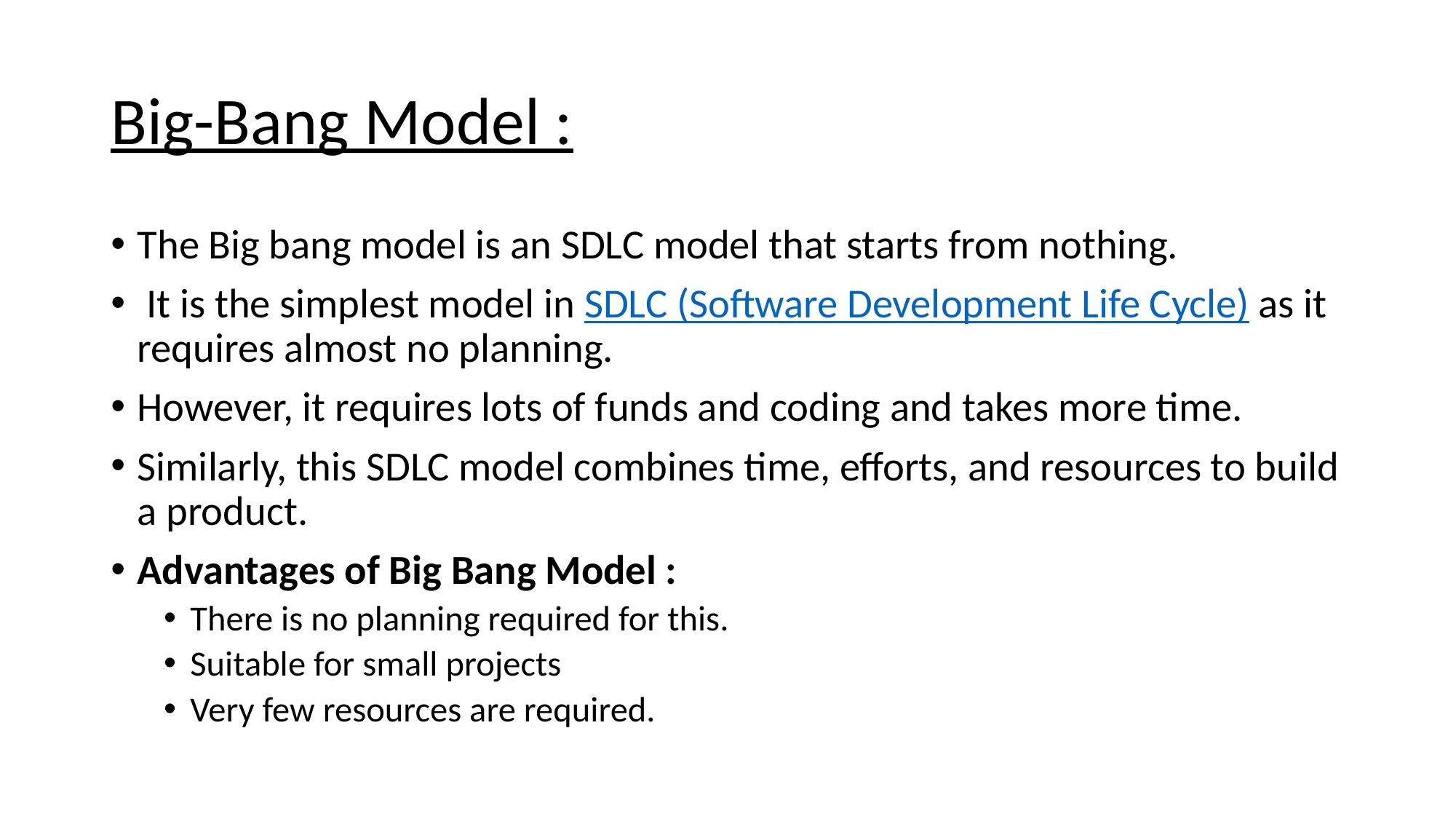

# Big-Bang Model :
The Big bang model is an SDLC model that starts from nothing.
 It is the simplest model in SDLC (Software Development Life Cycle) as it requires almost no planning.
However, it requires lots of funds and coding and takes more time.
Similarly, this SDLC model combines time, efforts, and resources to build a product.
Advantages of Big Bang Model :
There is no planning required for this.
Suitable for small projects
Very few resources are required.